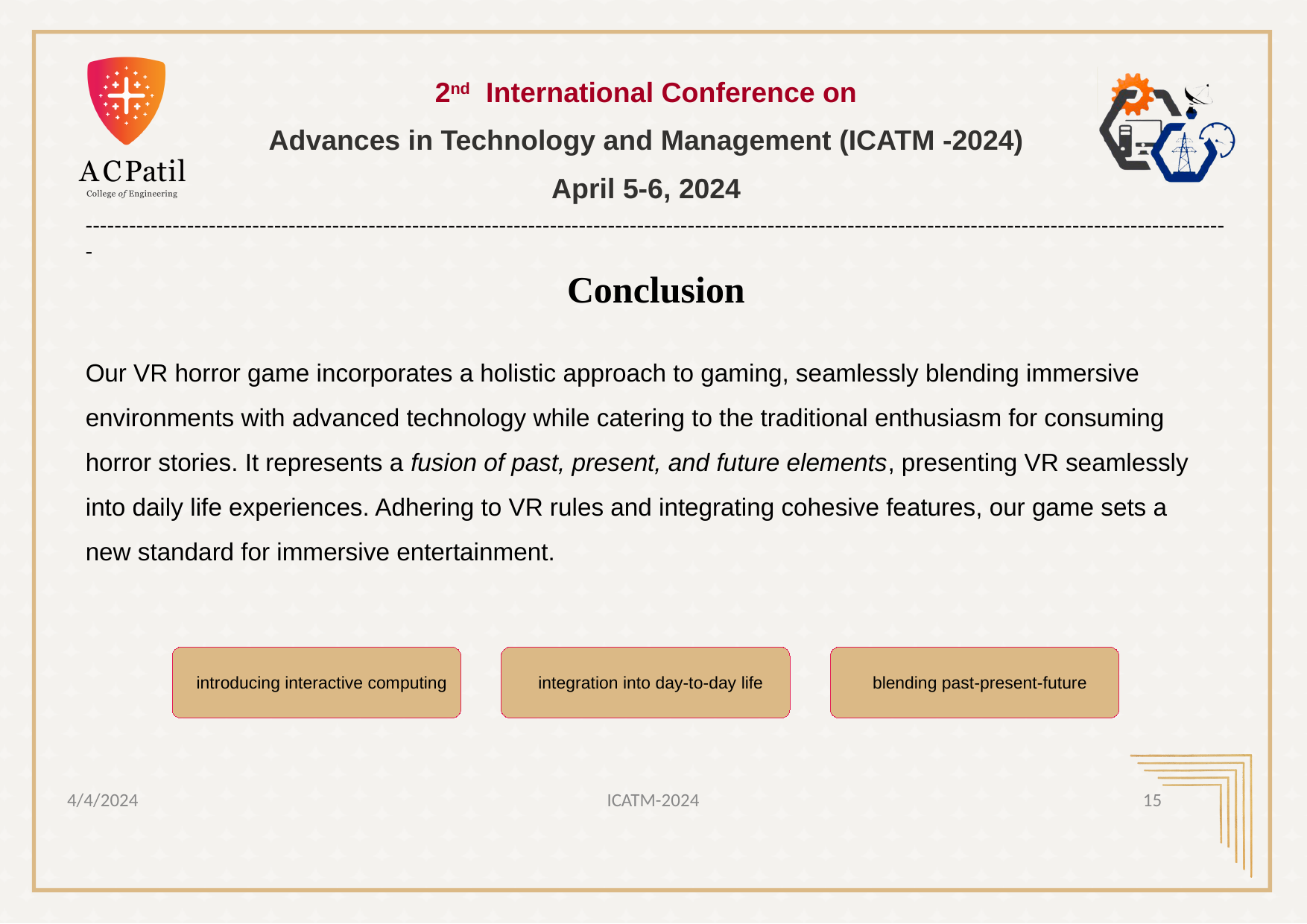

2nd  International Conference on
Advances in Technology and Management (ICATM -2024)
April 5-6, 2024

--------------------------------------------------------------------------------------------------------------------------------------------------------------
Conclusion
Our VR horror game incorporates a holistic approach to gaming, seamlessly blending immersive environments with advanced technology while catering to the traditional enthusiasm for consuming horror stories. It represents a fusion of past, present, and future elements, presenting VR seamlessly into daily life experiences. Adhering to VR rules and integrating cohesive features, our game sets a new standard for immersive entertainment.
introducing interactive computing
integration into day-to-day life
blending past-present-future

4/4/2024
ICATM-2024
15